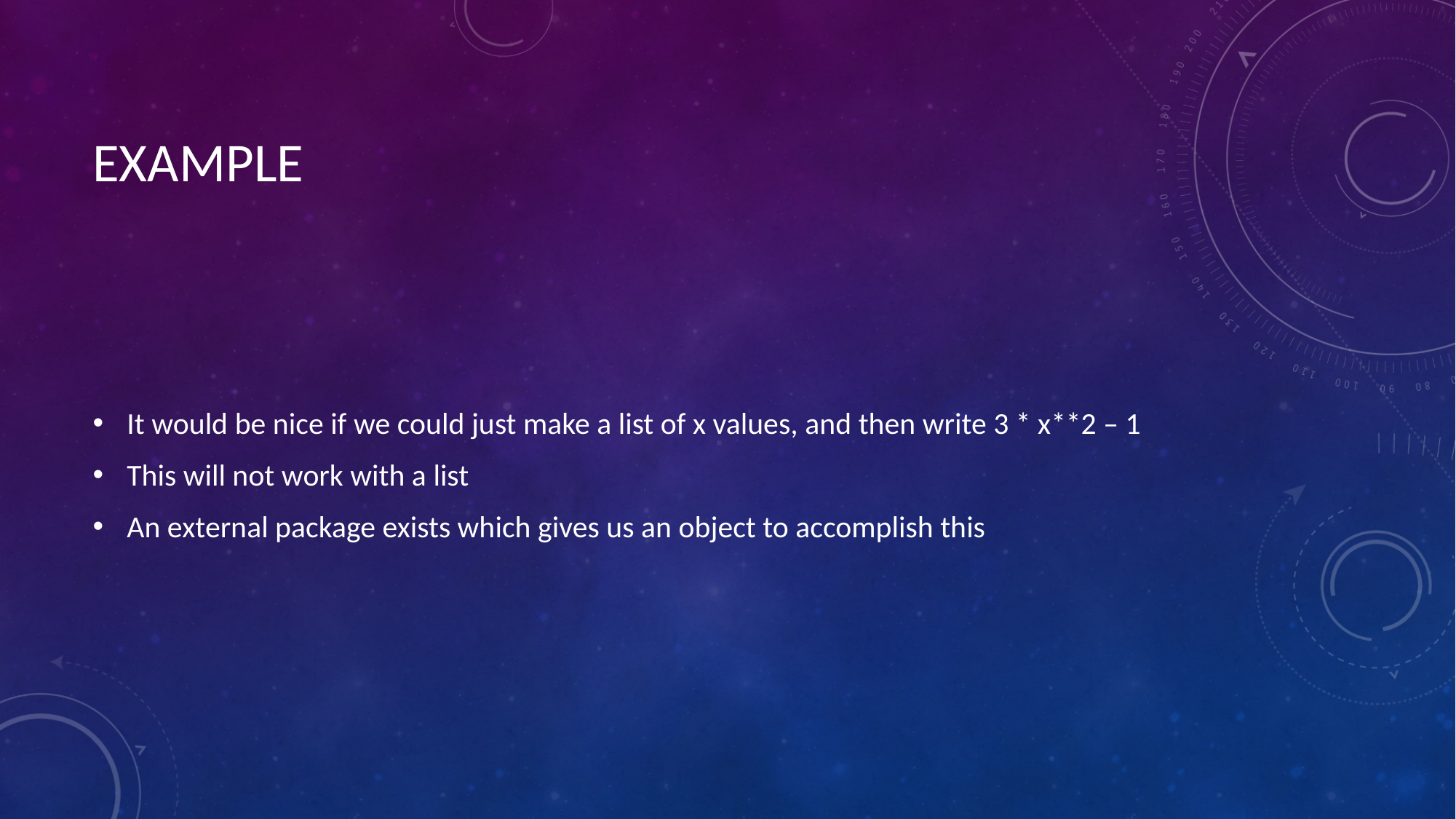

# Example
It would be nice if we could just make a list of x values, and then write 3 * x**2 – 1
This will not work with a list
An external package exists which gives us an object to accomplish this